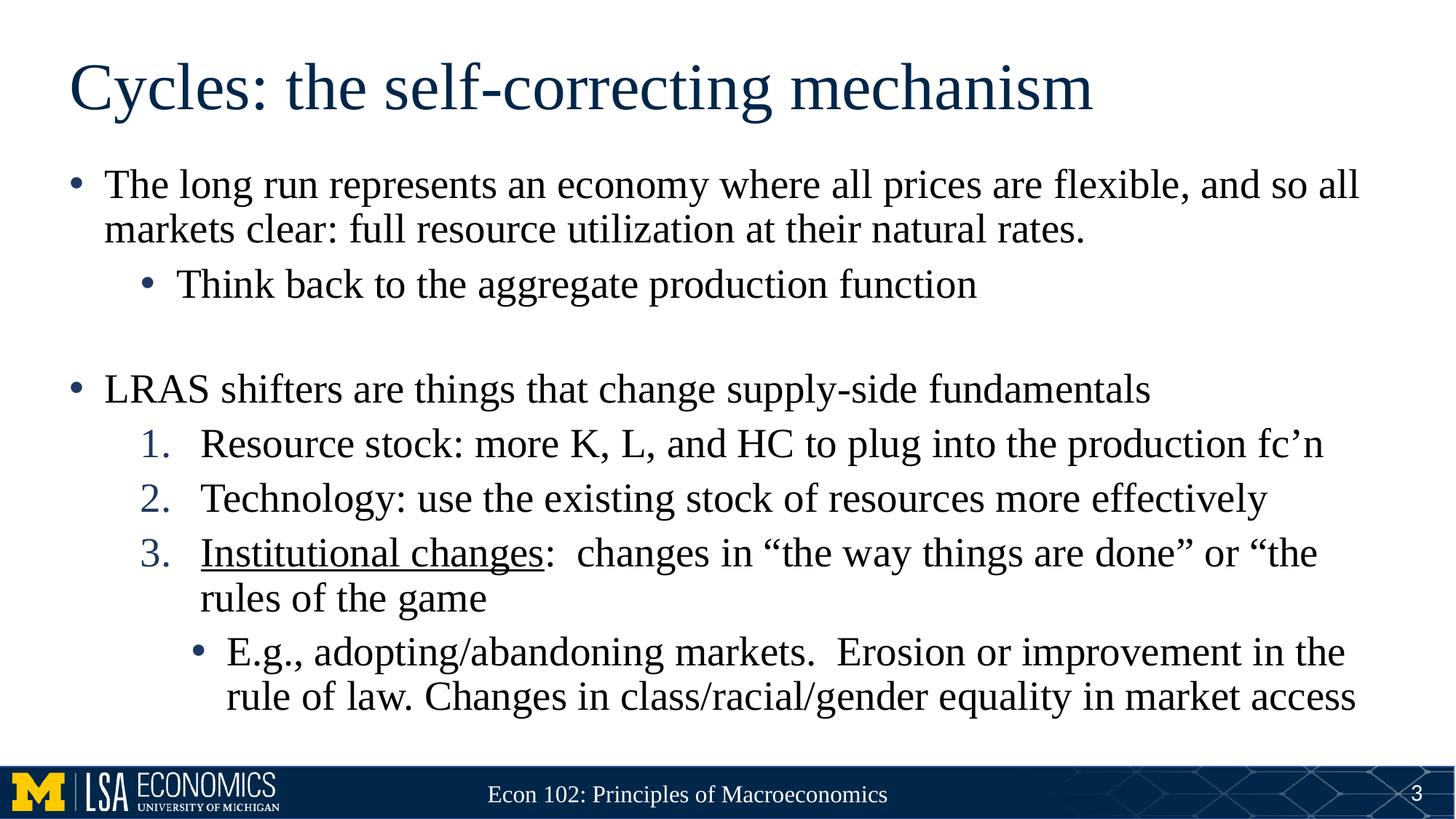

# Cycles: the self-correcting mechanism
The long run represents an economy where all prices are flexible, and so all markets clear: full resource utilization at their natural rates.
Think back to the aggregate production function

LRAS shifters are things that change supply-side fundamentals
Resource stock: more K, L, and HC to plug into the production fc’n
Technology: use the existing stock of resources more effectively
Institutional changes:  changes in “the way things are done” or “the rules of the game
E.g., adopting/abandoning markets.  Erosion or improvement in the rule of law. Changes in class/racial/gender equality in market access

3
Econ 102: Principles of Macroeconomics